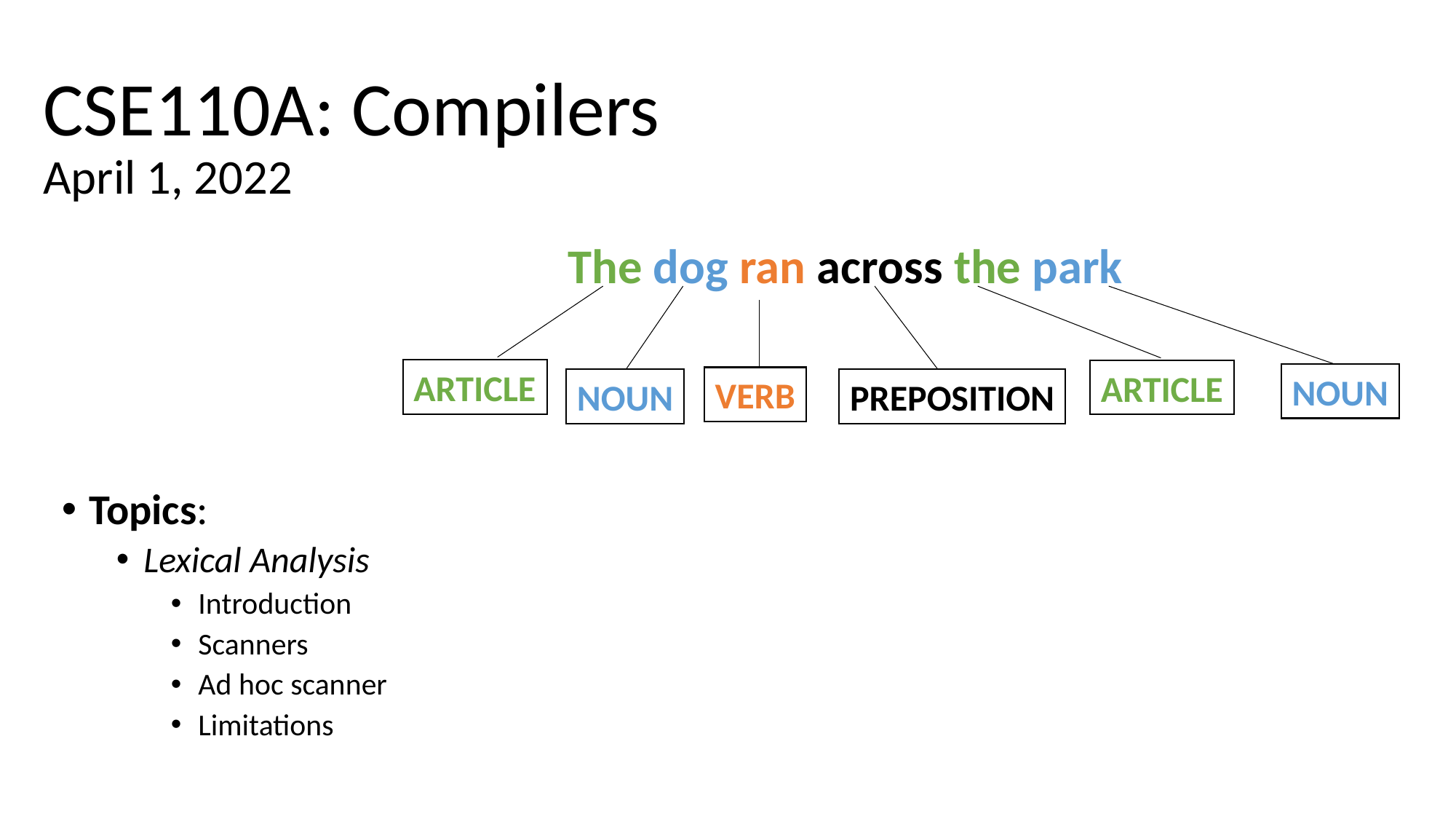

# CSE110A: Compilers April 1, 2022
The dog ran across the park
ARTICLE
ARTICLE
NOUN
VERB
PREPOSITION
NOUN
Topics:
Lexical Analysis
Introduction
Scanners
Ad hoc scanner
Limitations